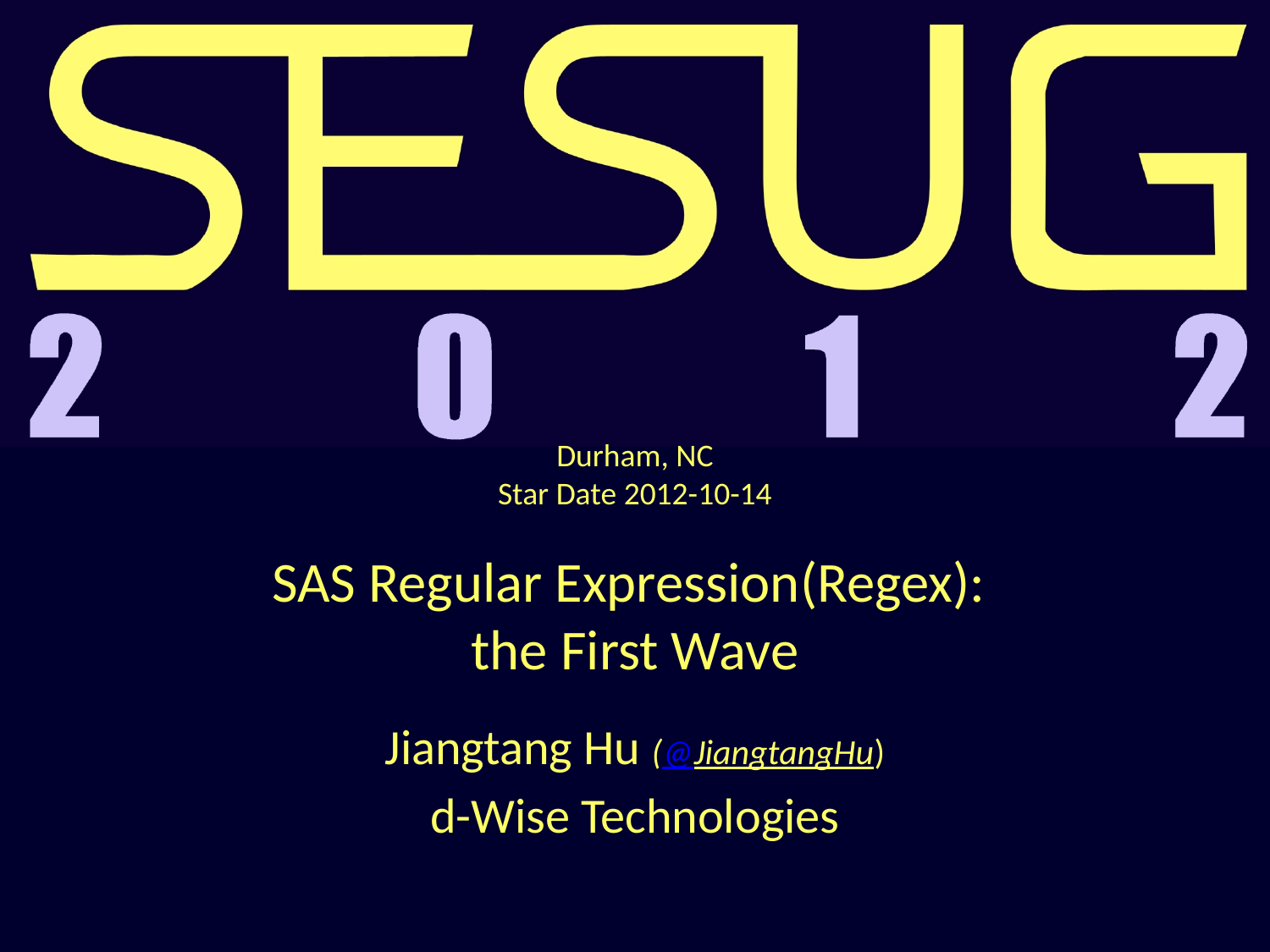

# SAS Regular Expression(Regex): the First Wave
Jiangtang Hu (@JiangtangHu)
d-Wise Technologies